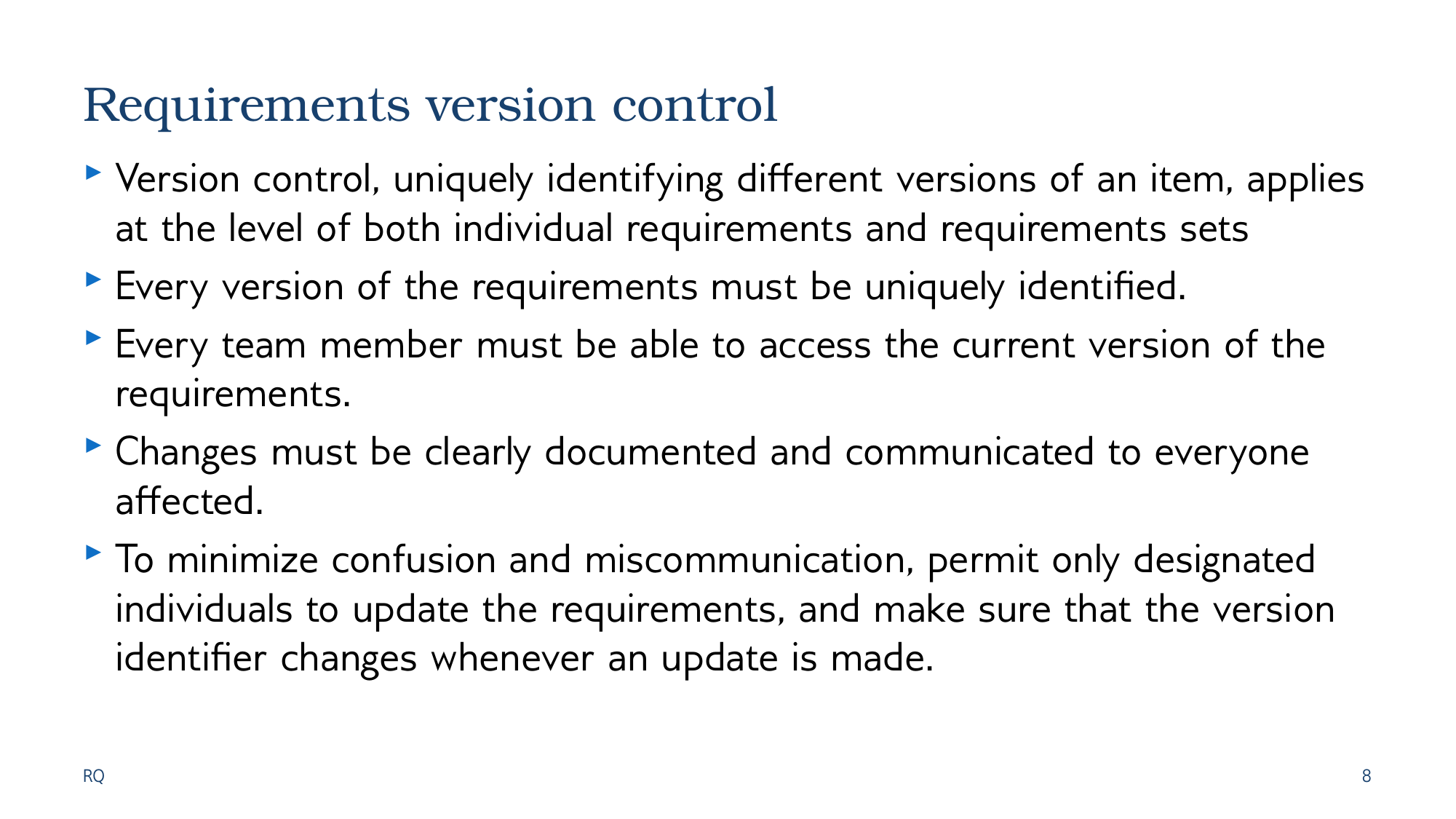

# Requirements version control
Version control, uniquely identifying different versions of an item, applies at the level of both individual requirements and requirements sets
Every version of the requirements must be uniquely identified.
Every team member must be able to access the current version of the requirements.
Changes must be clearly documented and communicated to everyone affected.
To minimize confusion and miscommunication, permit only designated individuals to update the requirements, and make sure that the version identifier changes whenever an update is made.

RQ
8